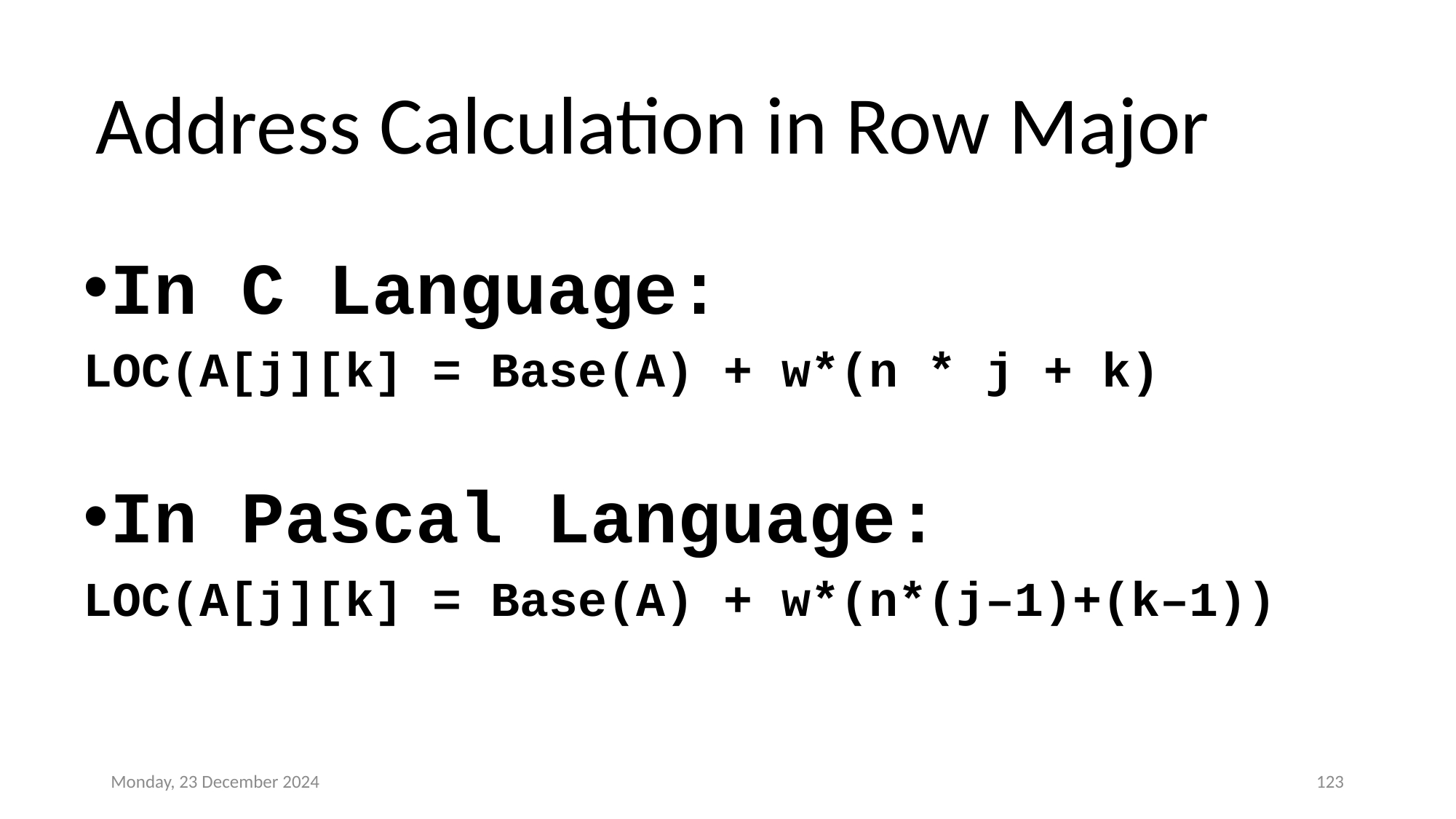

# Address Calculation in Row Major
In C Language:
LOC(A[j][k] = Base(A) + w*(n * j + k)

In Pascal Language:
LOC(A[j][k] = Base(A) + w*(n*(j–1)+(k–1))

Monday, 23 December 2024
123